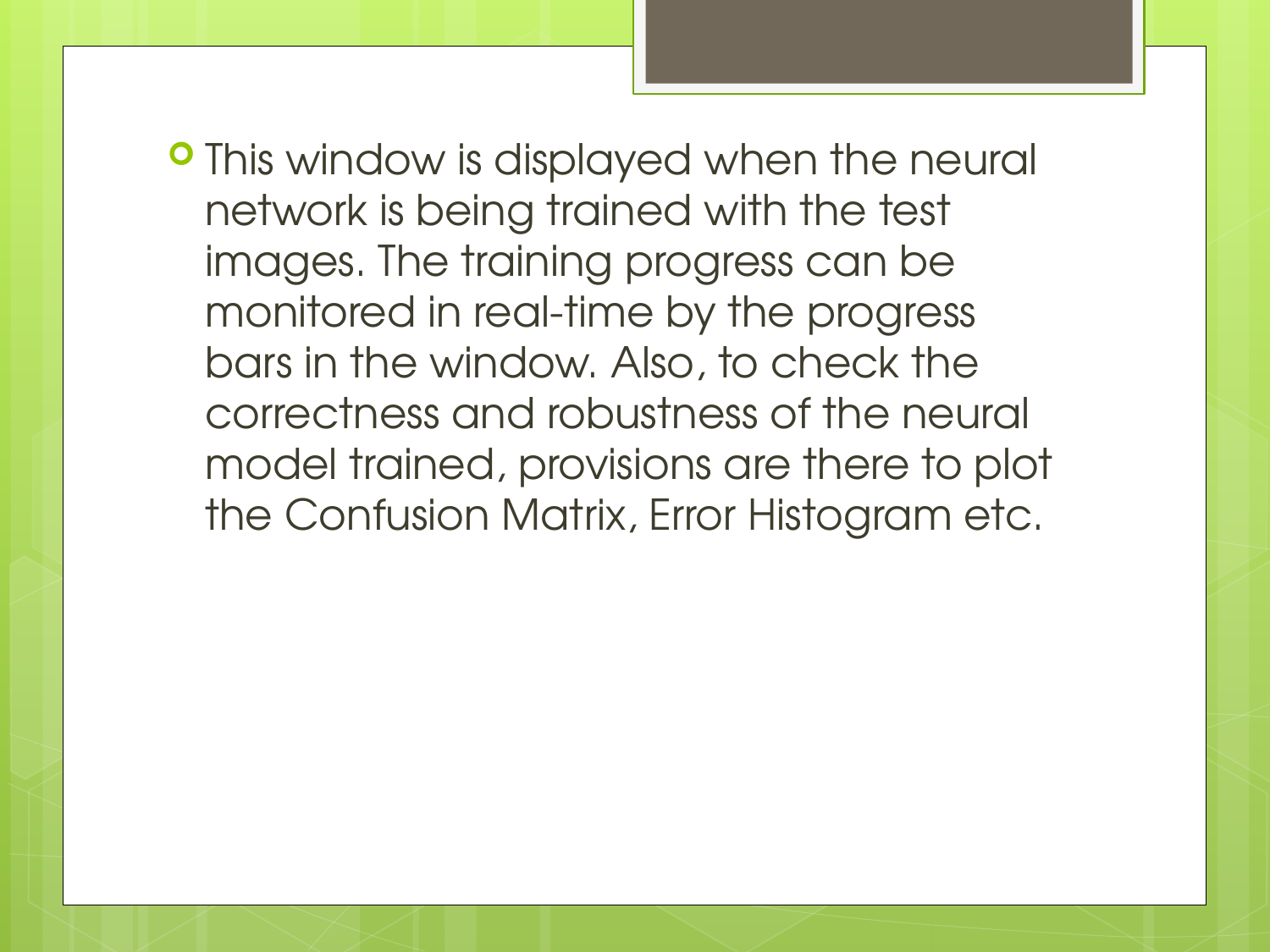

This window is displayed when the neural network is being trained with the test images. The training progress can be monitored in real-time by the progress bars in the window. Also, to check the correctness and robustness of the neural model trained, provisions are there to plot the Confusion Matrix, Error Histogram etc.